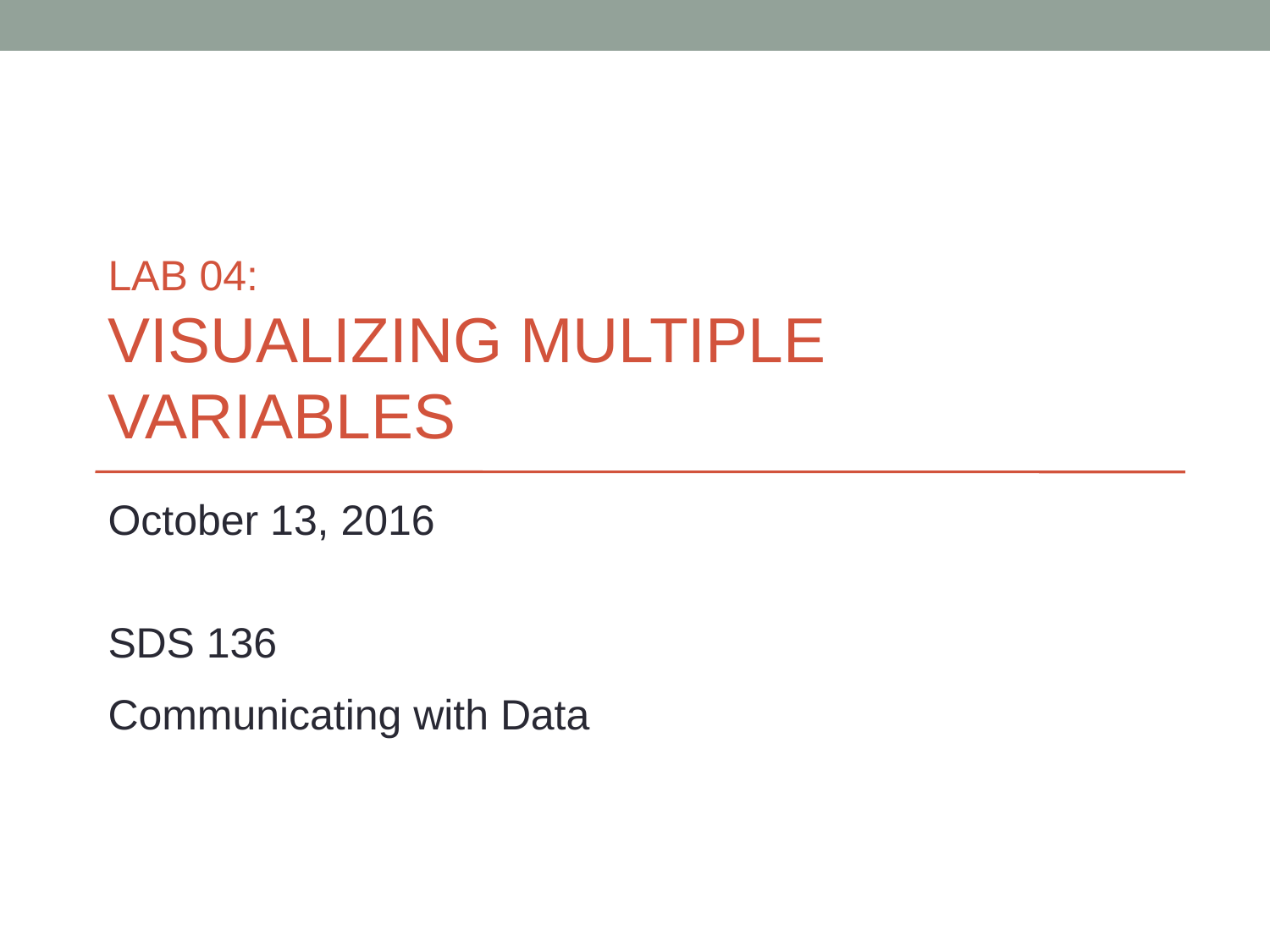

# LAB 04: VISUALIZING MULTIPLE VARIABLES
October 13, 2016
SDS 136
Communicating with Data